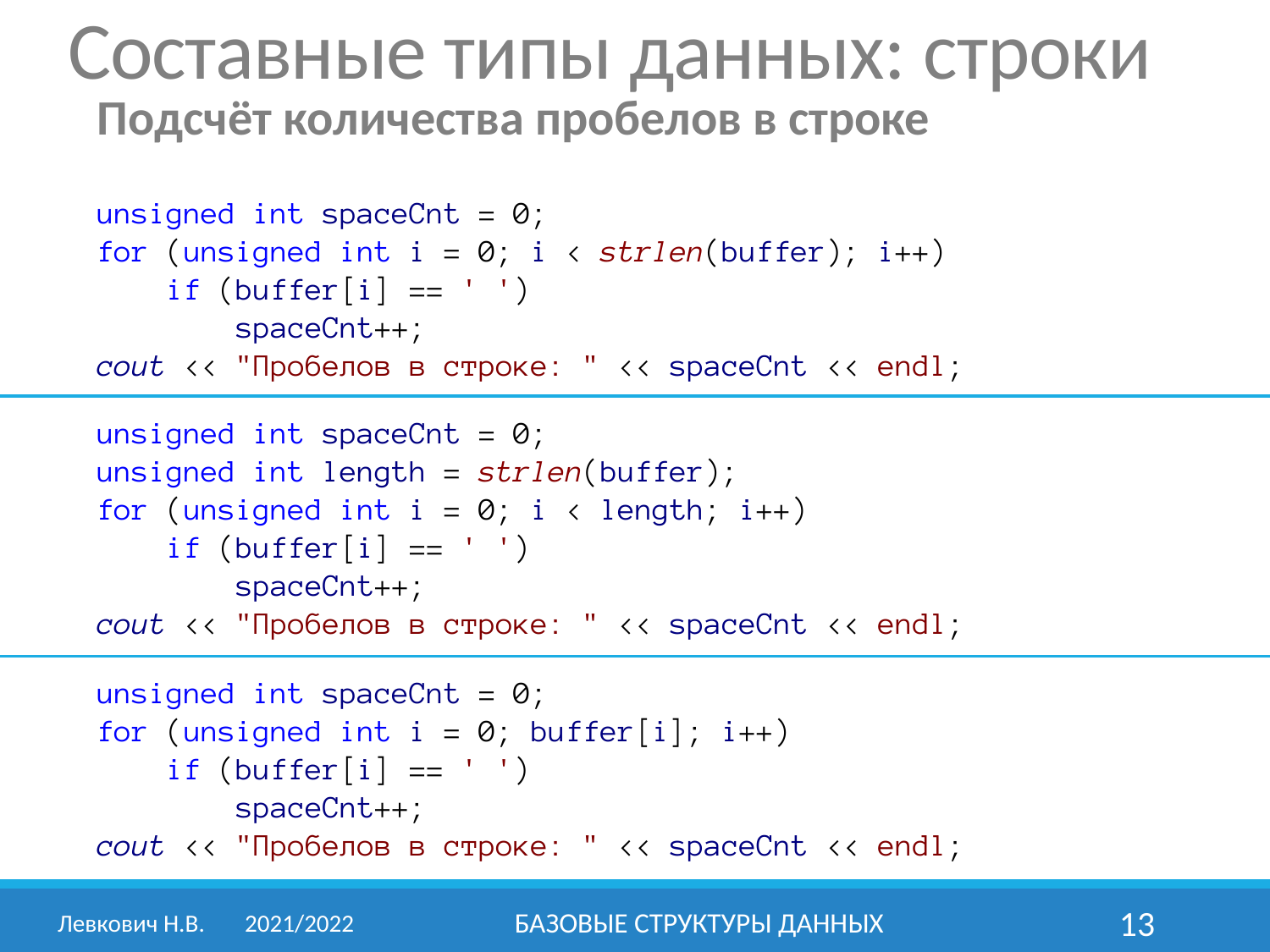

Составные типы данных: строки
Подсчёт количества пробелов в строке
unsigned int spaceCnt = 0;
for (unsigned int i = 0; i < strlen(buffer); i++)
    if (buffer[i] == ' ')
        spaceCnt++;
cout << "Пробелов в строке: " << spaceCnt << endl;
unsigned int spaceCnt = 0;
unsigned int length = strlen(buffer);
for (unsigned int i = 0; i < length; i++)
    if (buffer[i] == ' ')
        spaceCnt++;
cout << "Пробелов в строке: " << spaceCnt << endl;
unsigned int spaceCnt = 0;
for (unsigned int i = 0; buffer[i]; i++)
    if (buffer[i] == ' ')
        spaceCnt++;
cout << "Пробелов в строке: " << spaceCnt << endl;
Левкович Н.В.	2021/2022
Базовые структуры данных
13